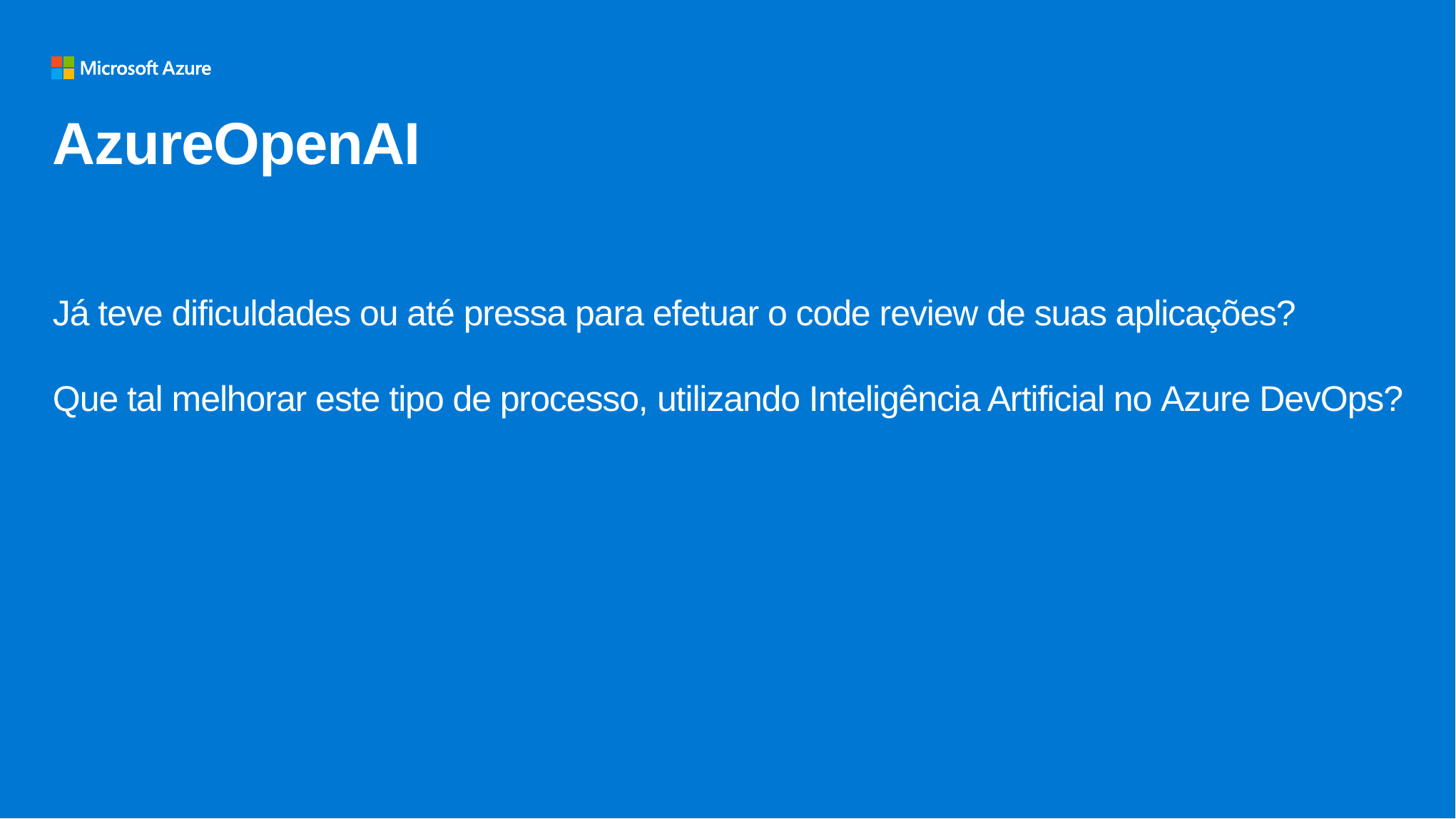

AzureOpenAI

Já teve dificuldades ou até pressa para efetuar o code review de suas aplicações?

Que tal melhorar este tipo de processo, utilizando Inteligência Artificial no Azure DevOps?